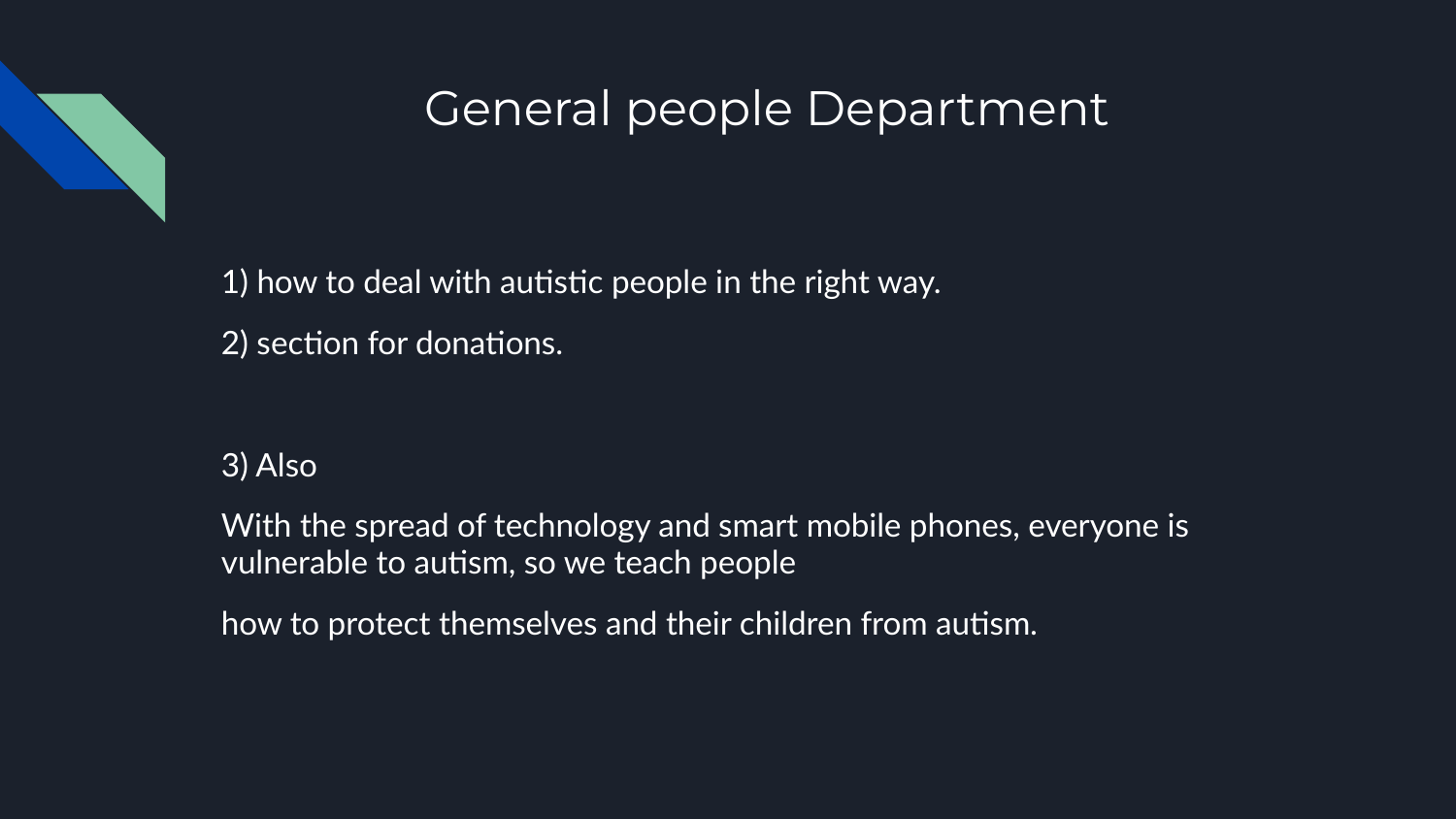

# General people Department
1) how to deal with autistic people in the right way.
2) section for donations.

3) Also
With the spread of technology and smart mobile phones, everyone is vulnerable to autism, so we teach people
how to protect themselves and their children from autism.